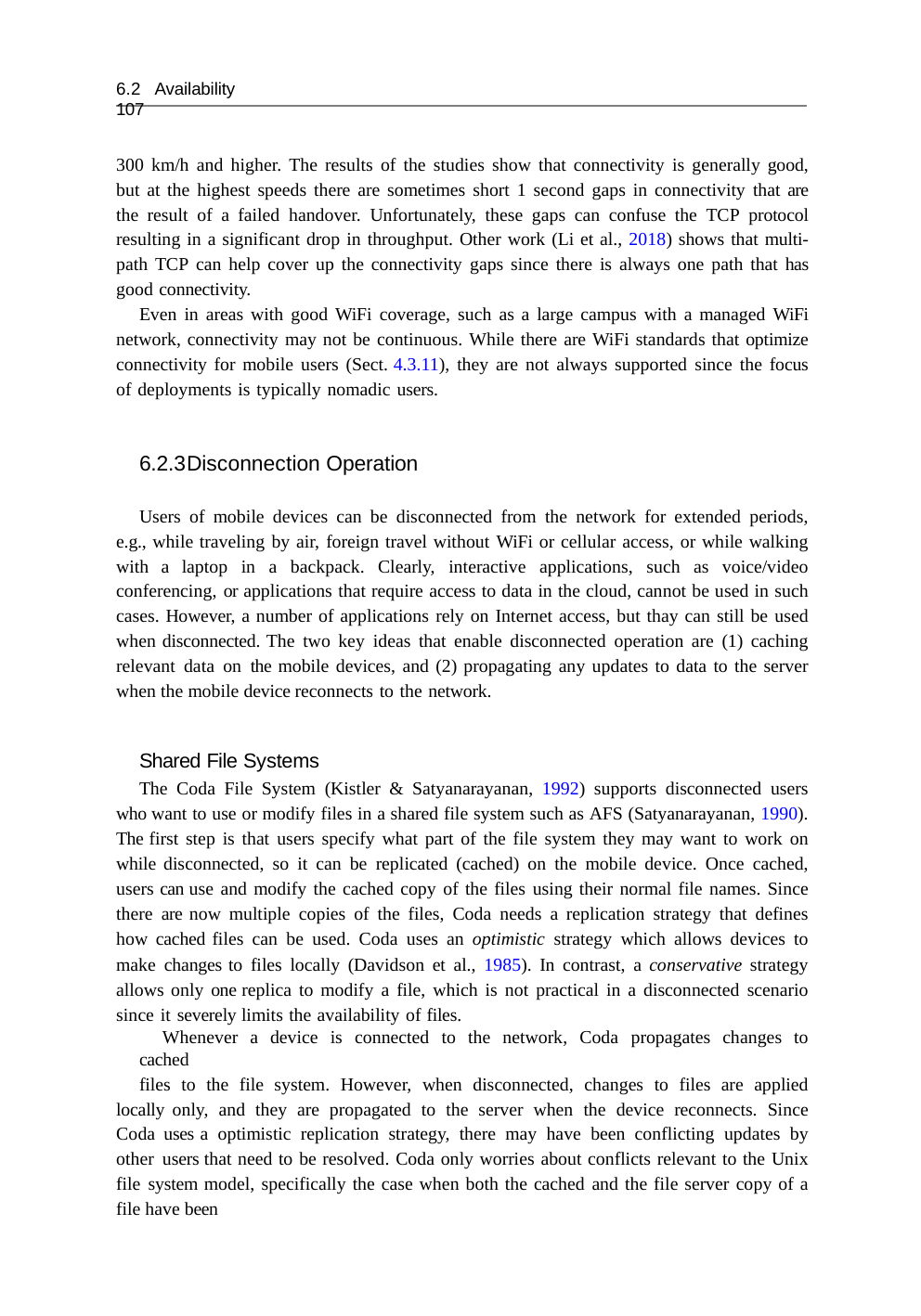

6.2 Availability	107

300 km/h and higher. The results of the studies show that connectivity is generally good, but at the highest speeds there are sometimes short 1 second gaps in connectivity that are the result of a failed handover. Unfortunately, these gaps can confuse the TCP protocol resulting in a significant drop in throughput. Other work (Li et al., 2018) shows that multi- path TCP can help cover up the connectivity gaps since there is always one path that has good connectivity.
Even in areas with good WiFi coverage, such as a large campus with a managed WiFi network, connectivity may not be continuous. While there are WiFi standards that optimize connectivity for mobile users (Sect. 4.3.11), they are not always supported since the focus of deployments is typically nomadic users.

6.2.3	Disconnection Operation

Users of mobile devices can be disconnected from the network for extended periods, e.g., while traveling by air, foreign travel without WiFi or cellular access, or while walking with a laptop in a backpack. Clearly, interactive applications, such as voice/video conferencing, or applications that require access to data in the cloud, cannot be used in such cases. However, a number of applications rely on Internet access, but thay can still be used when disconnected. The two key ideas that enable disconnected operation are (1) caching relevant data on the mobile devices, and (2) propagating any updates to data to the server when the mobile device reconnects to the network.

Shared File Systems
The Coda File System (Kistler & Satyanarayanan, 1992) supports disconnected users who want to use or modify files in a shared file system such as AFS (Satyanarayanan, 1990). The first step is that users specify what part of the file system they may want to work on while disconnected, so it can be replicated (cached) on the mobile device. Once cached, users can use and modify the cached copy of the files using their normal file names. Since there are now multiple copies of the files, Coda needs a replication strategy that defines how cached files can be used. Coda uses an optimistic strategy which allows devices to make changes to files locally (Davidson et al., 1985). In contrast, a conservative strategy allows only one replica to modify a file, which is not practical in a disconnected scenario since it severely limits the availability of files.
Whenever a device is connected to the network, Coda propagates changes to cached
files to the file system. However, when disconnected, changes to files are applied locally only, and they are propagated to the server when the device reconnects. Since Coda uses a optimistic replication strategy, there may have been conflicting updates by other users that need to be resolved. Coda only worries about conflicts relevant to the Unix file system model, specifically the case when both the cached and the file server copy of a file have been